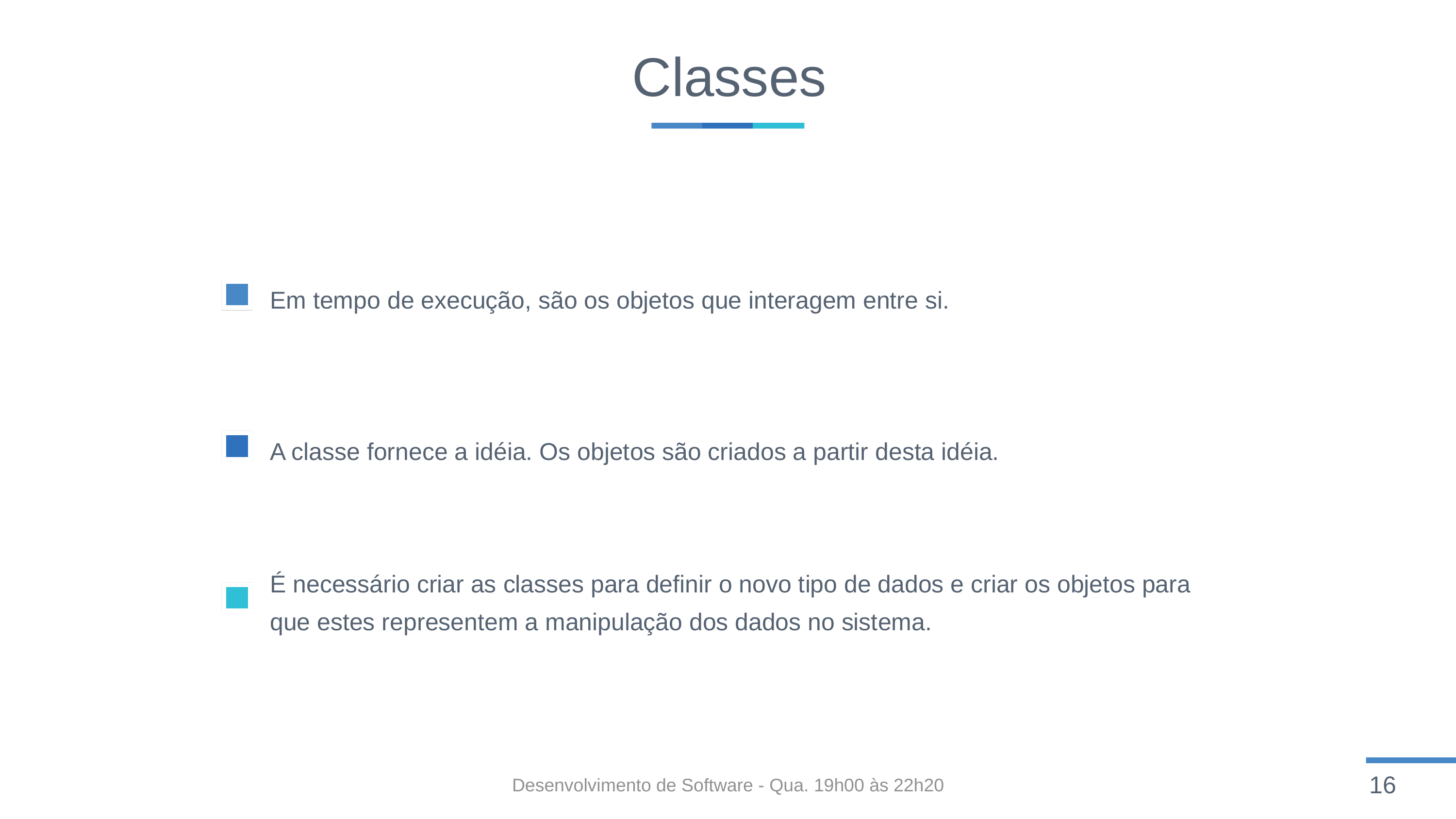

# Classes
Em tempo de execução, são os objetos que interagem entre si.
A classe fornece a idéia. Os objetos são criados a partir desta idéia.
É necessário criar as classes para definir o novo tipo de dados e criar os objetos para que estes representem a manipulação dos dados no sistema.
Desenvolvimento de Software - Qua. 19h00 às 22h20
16